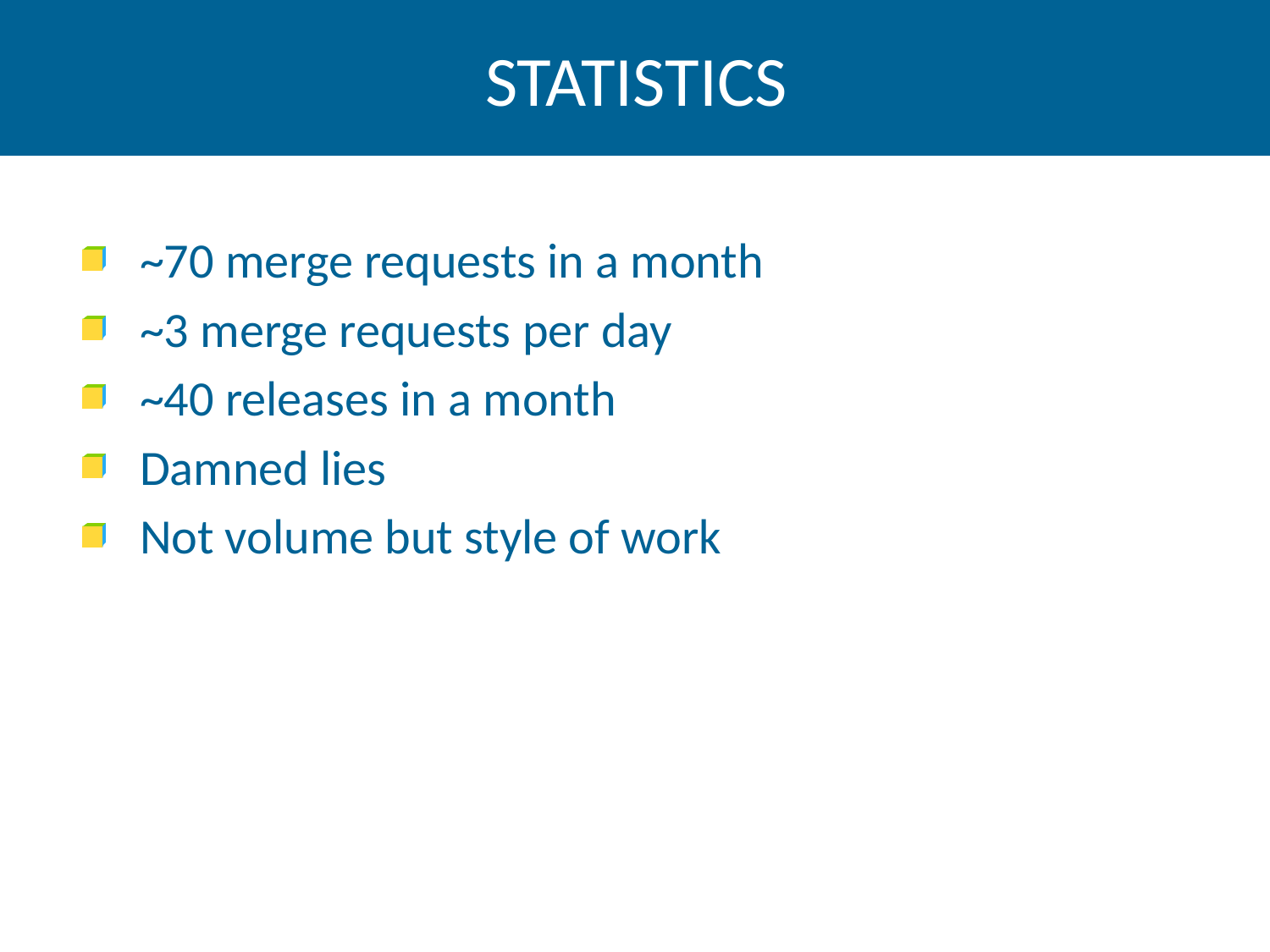

# statistics
~70 merge requests in a month
~3 merge requests per day
~40 releases in a month
Damned lies
Not volume but style of work